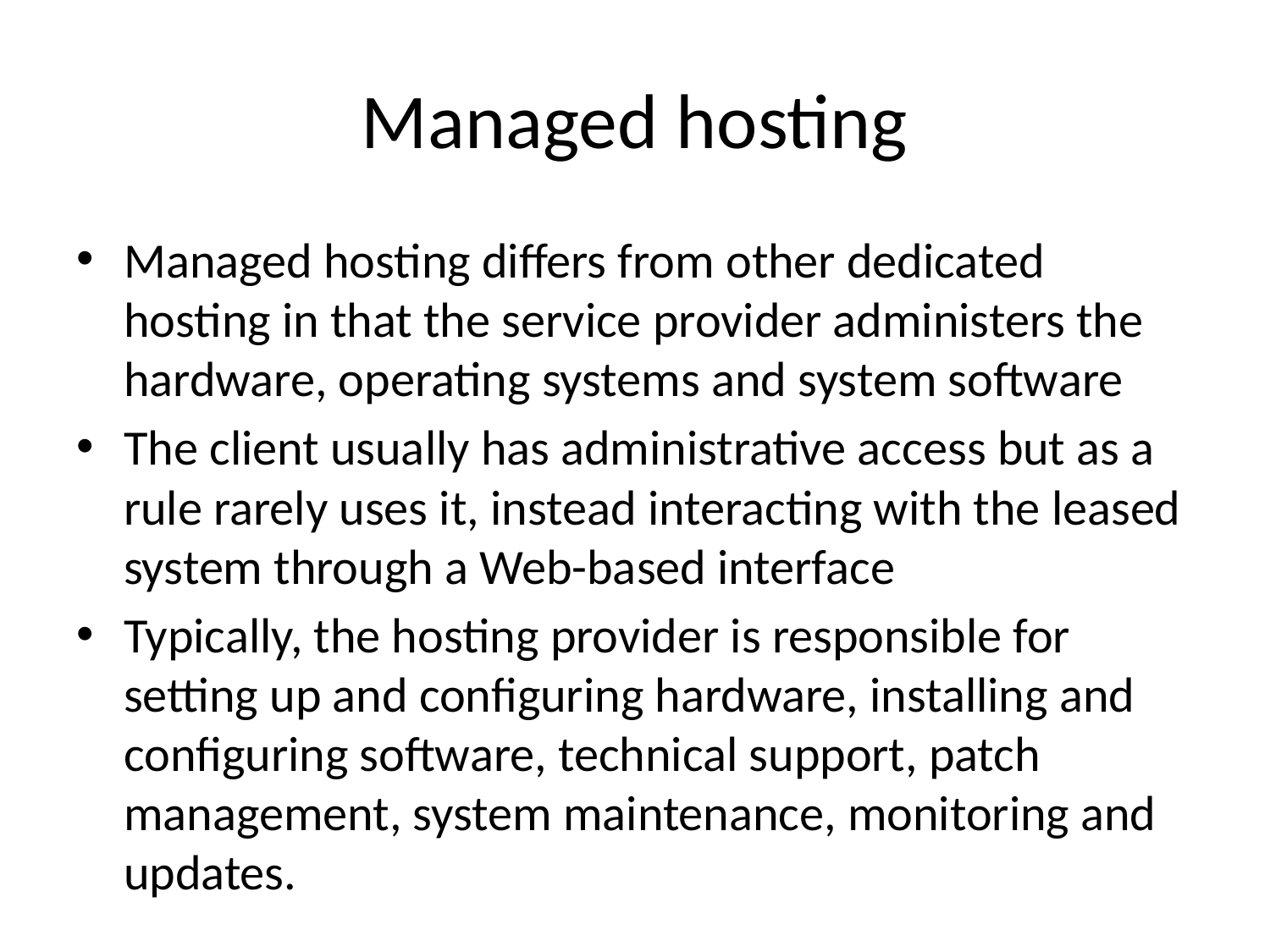

# Managed hosting
Managed hosting differs from other dedicated hosting in that the service provider administers the hardware, operating systems and system software
The client usually has administrative access but as a rule rarely uses it, instead interacting with the leased system through a Web-based interface
Typically, the hosting provider is responsible for setting up and configuring hardware, installing and configuring software, technical support, patch management, system maintenance, monitoring and updates.